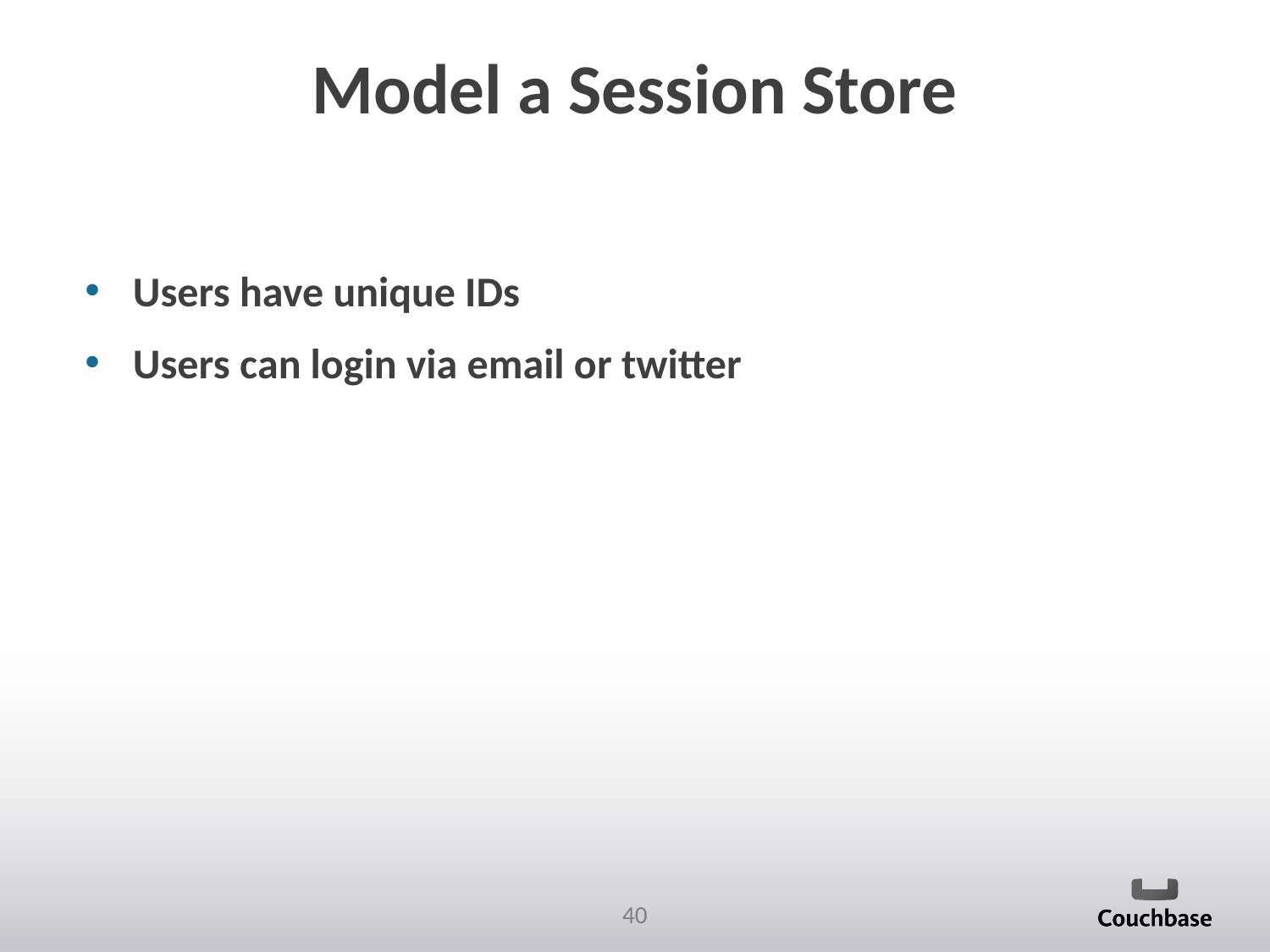

# Model a Session Store
Users have unique IDs
Users can login via email or twitter